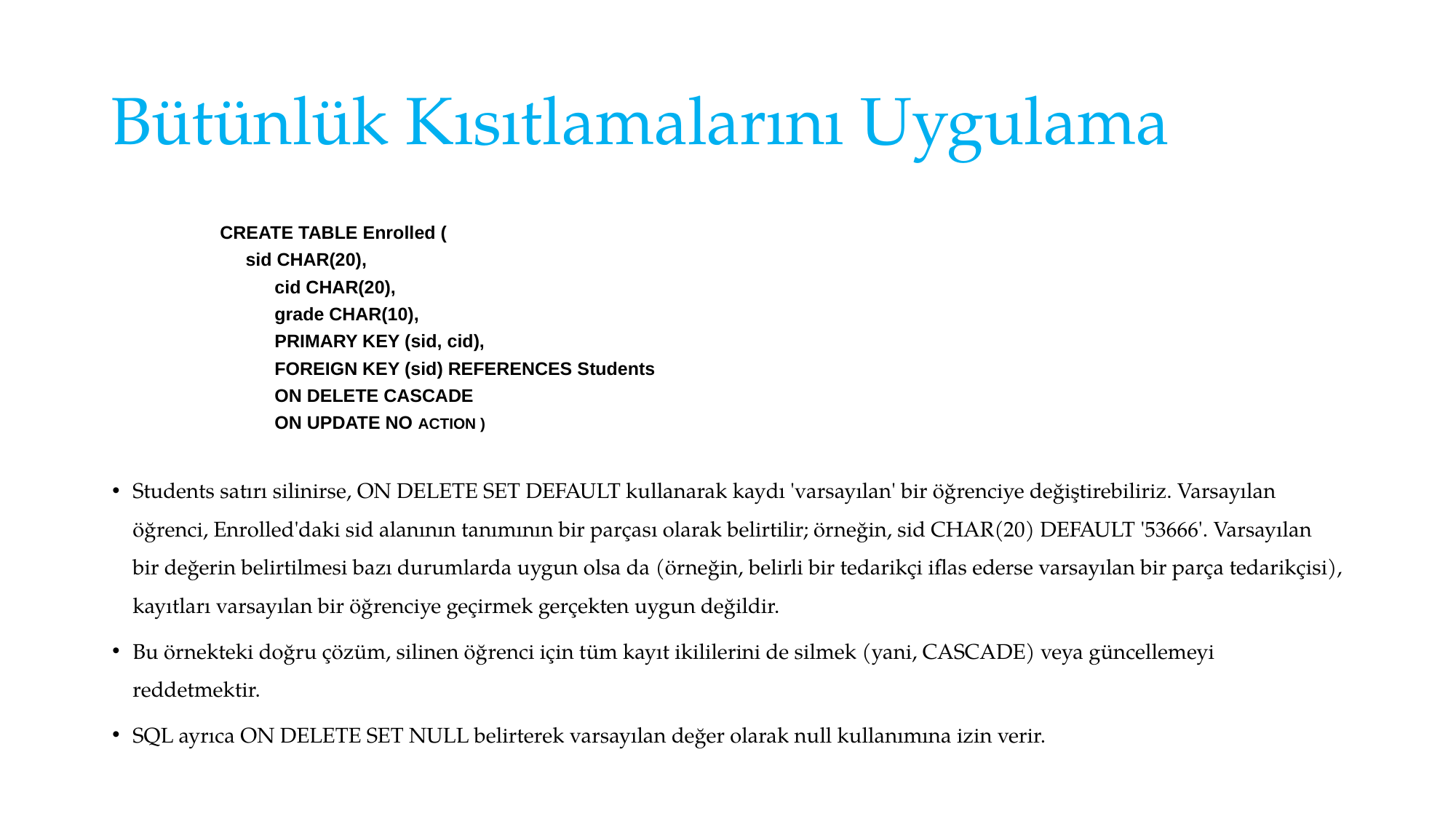

# Bütünlük Kısıtlamalarını Uygulama
CREATE TABLE Enrolled (
     sid CHAR(20),
cid CHAR(20),
grade CHAR(10),
PRIMARY KEY (sid, cid),
FOREIGN KEY (sid) REFERENCES Students
ON DELETE CASCADE
ON UPDATE NO ACTION )

Students satırı silinirse, ON DELETE SET DEFAULT kullanarak kaydı 'varsayılan' bir öğrenciye değiştirebiliriz. Varsayılan öğrenci, Enrolled'daki sid alanının tanımının bir parçası olarak belirtilir; örneğin, sid CHAR(20) DEFAULT '53666'. Varsayılan bir değerin belirtilmesi bazı durumlarda uygun olsa da (örneğin, belirli bir tedarikçi iflas ederse varsayılan bir parça tedarikçisi), kayıtları varsayılan bir öğrenciye geçirmek gerçekten uygun değildir.
Bu örnekteki doğru çözüm, silinen öğrenci için tüm kayıt ikililerini de silmek (yani, CASCADE) veya güncellemeyi reddetmektir.
SQL ayrıca ON DELETE SET NULL belirterek varsayılan değer olarak null kullanımına izin verir.